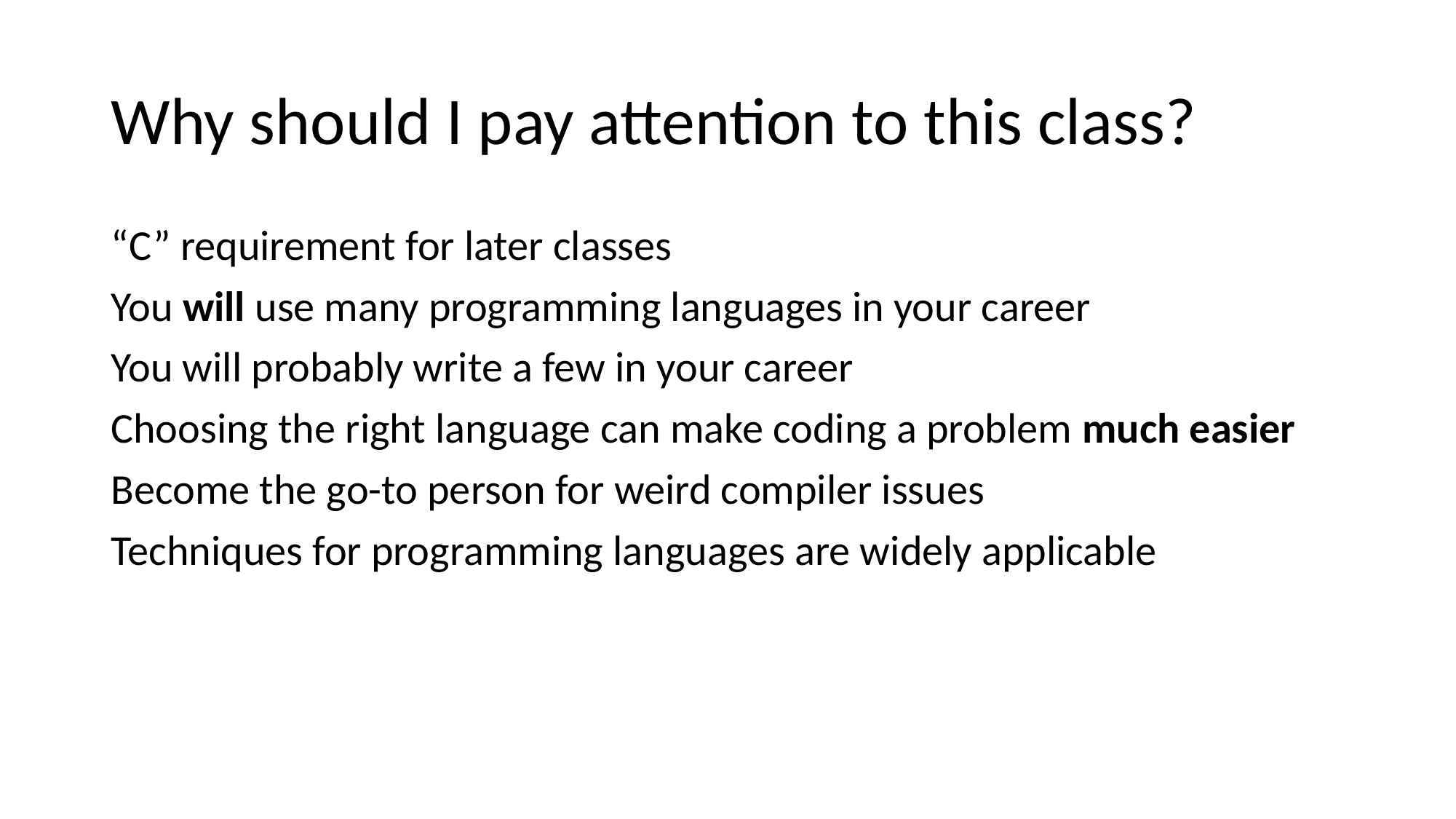

# Why should I pay attention to this class?
“C” requirement for later classes
You will use many programming languages in your career
You will probably write a few in your career
Choosing the right language can make coding a problem much easier
Become the go-to person for weird compiler issues
Techniques for programming languages are widely applicable